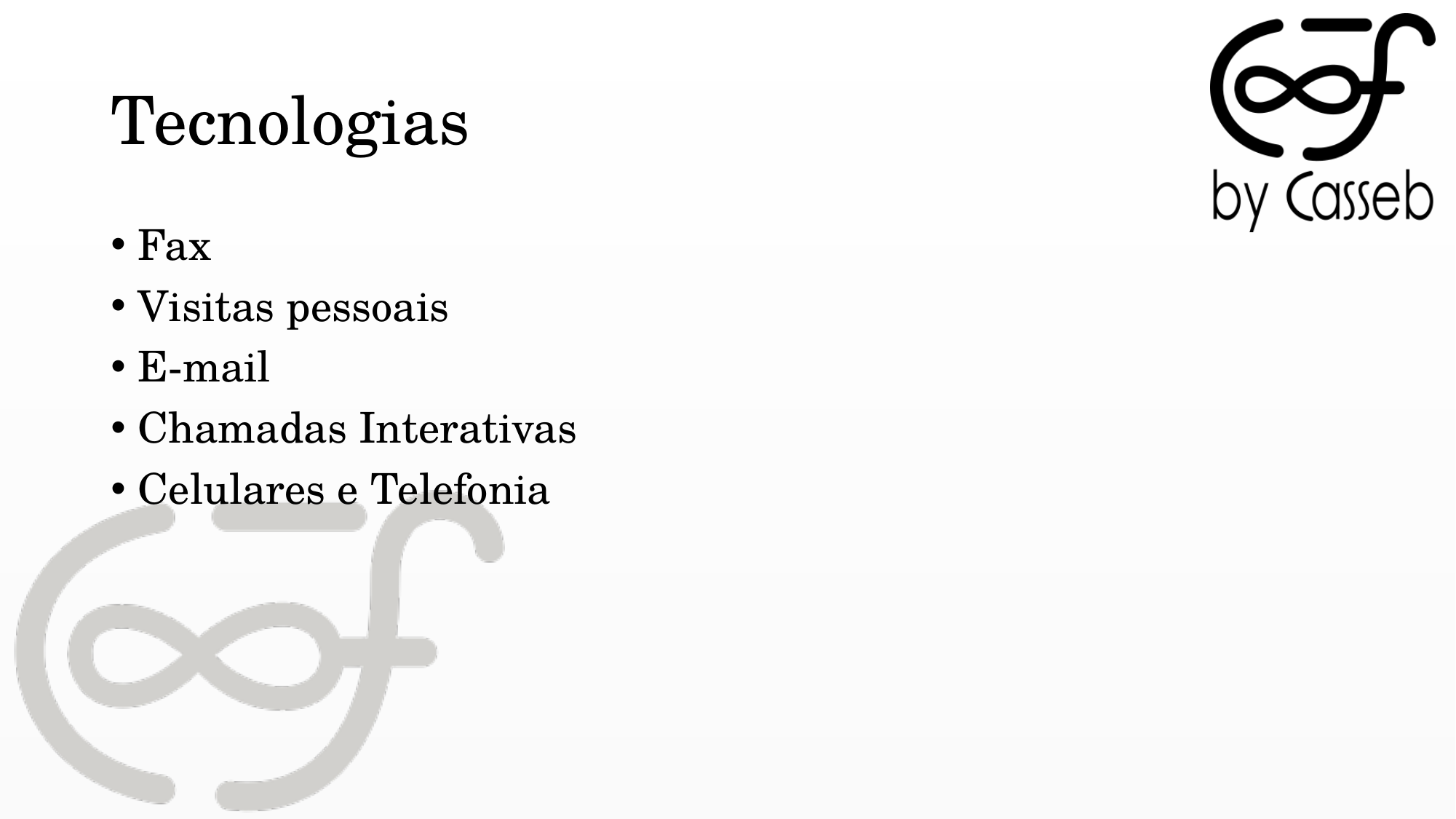

# Tecnologias
Fax
Visitas pessoais
E-mail
Chamadas Interativas
Celulares e Telefonia